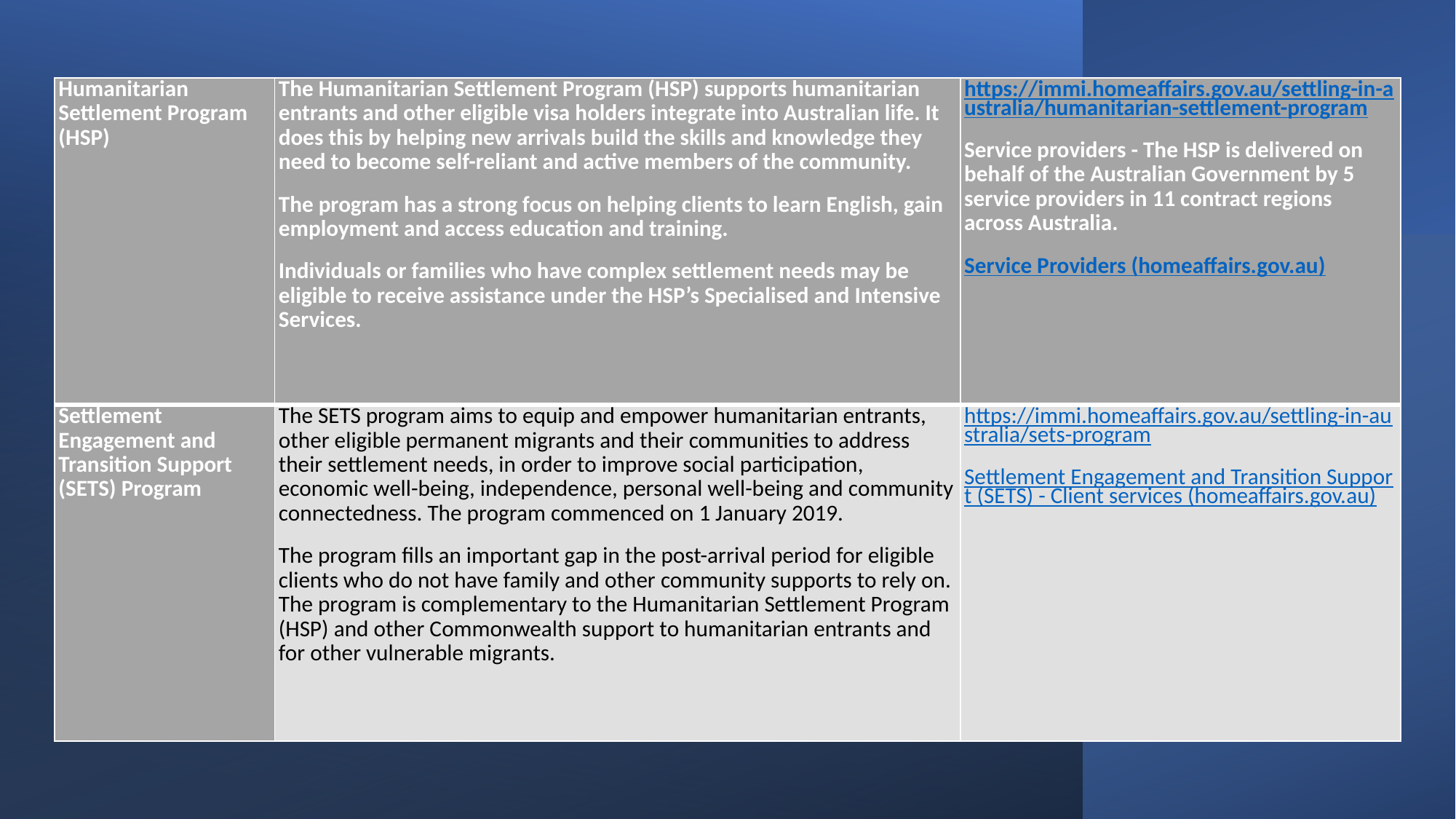

| Humanitarian Settlement Program (HSP) | The Humanitarian Settlement Program (HSP) supports humanitarian entrants and other eligible visa holders integrate into Australian life. It does this by helping new arrivals build the skills and knowledge they need to become self-reliant and active members of the community. The program has a strong focus on helping clients to learn English, gain employment and access education and training. Individuals or families who have complex settlement needs may be eligible to receive assistance under the HSP’s Specialised and Intensive Services. | https://immi.homeaffairs.gov.au/settling-in-australia/humanitarian-settlement-program Service providers - The HSP is delivered on behalf of the Australian Government by 5 service providers in 11 contract regions across Australia. ​ Service Providers (homeaffairs.gov.au) |
| --- | --- | --- |
| Settlement Engagement and Transition Support (SETS) Program | The SETS program aims to equip and empower humanitarian entrants, other eligible permanent migrants and their communities to address their settlement needs, in order to improve social participation, economic well-being, independence, personal well-being and community connectedness. The program commenced on 1 January 2019. The program fills an important gap in the post-arrival period for eligible clients who do not have family and other community supports to rely on. The program is complementary to the Humanitarian Settlement Program (HSP) and other Commonwealth support to humanitarian entrants and for other vulnerable migrants. | https://immi.homeaffairs.gov.au/settling-in-australia/sets-program Settlement Engagement and Transition Support (SETS) - Client services (homeaffairs.gov.au) |